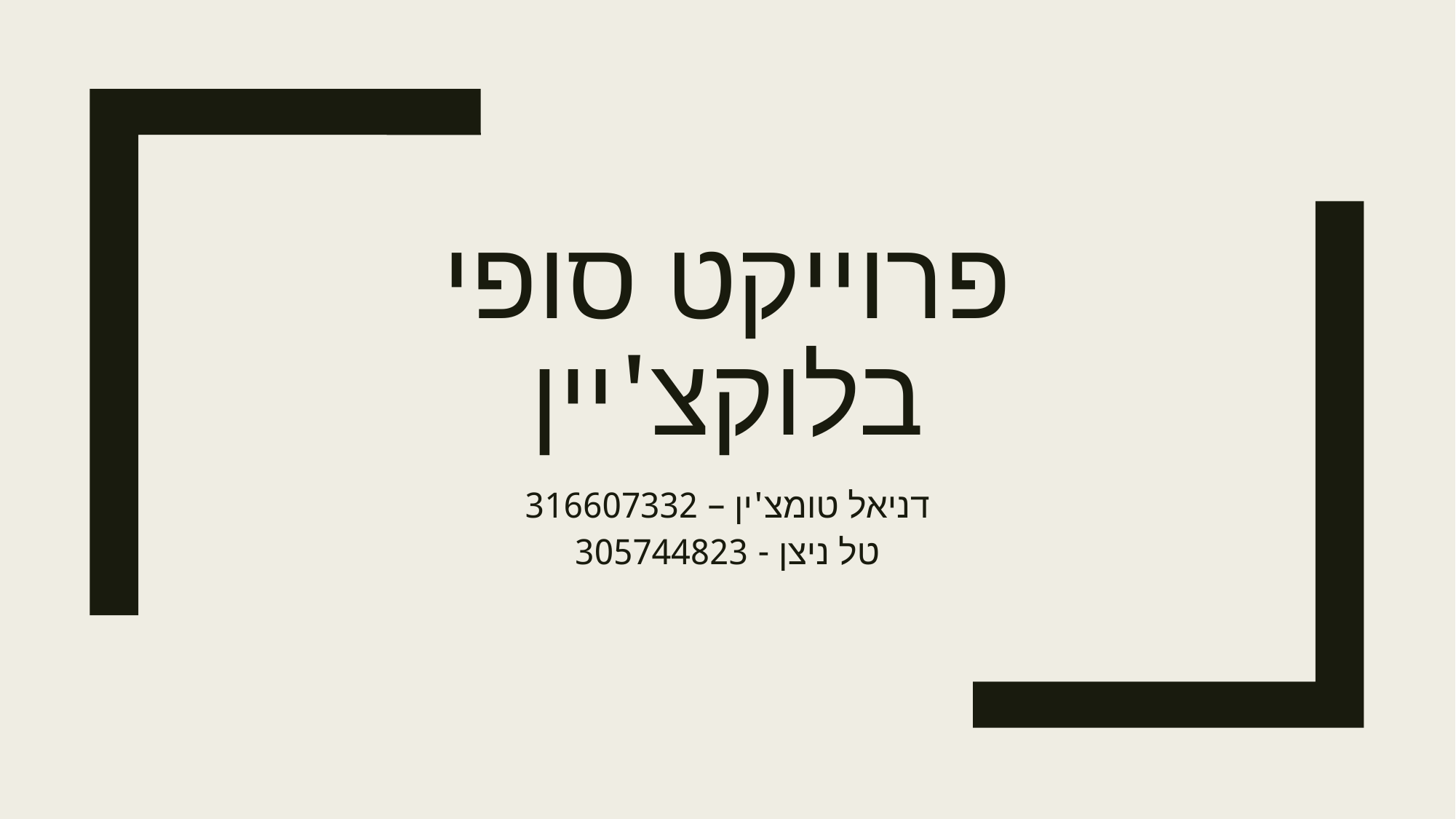

# פרוייקט סופי בלוקצ'יין
דניאל טומצ'ין – 316607332
טל ניצן - 305744823